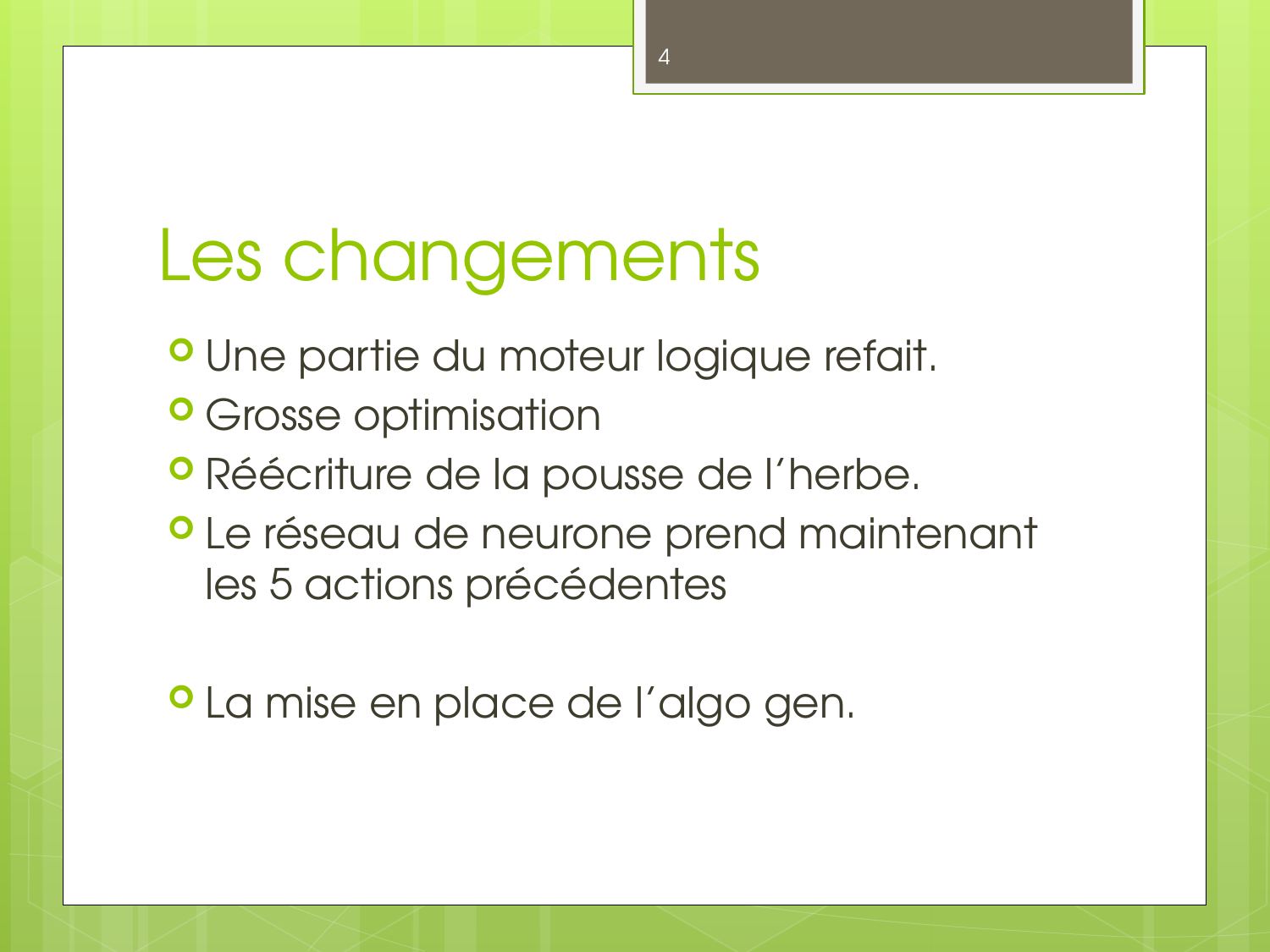

4
# Les changements
Une partie du moteur logique refait.
Grosse optimisation
Réécriture de la pousse de l’herbe.
Le réseau de neurone prend maintenant les 5 actions précédentes

La mise en place de l’algo gen.